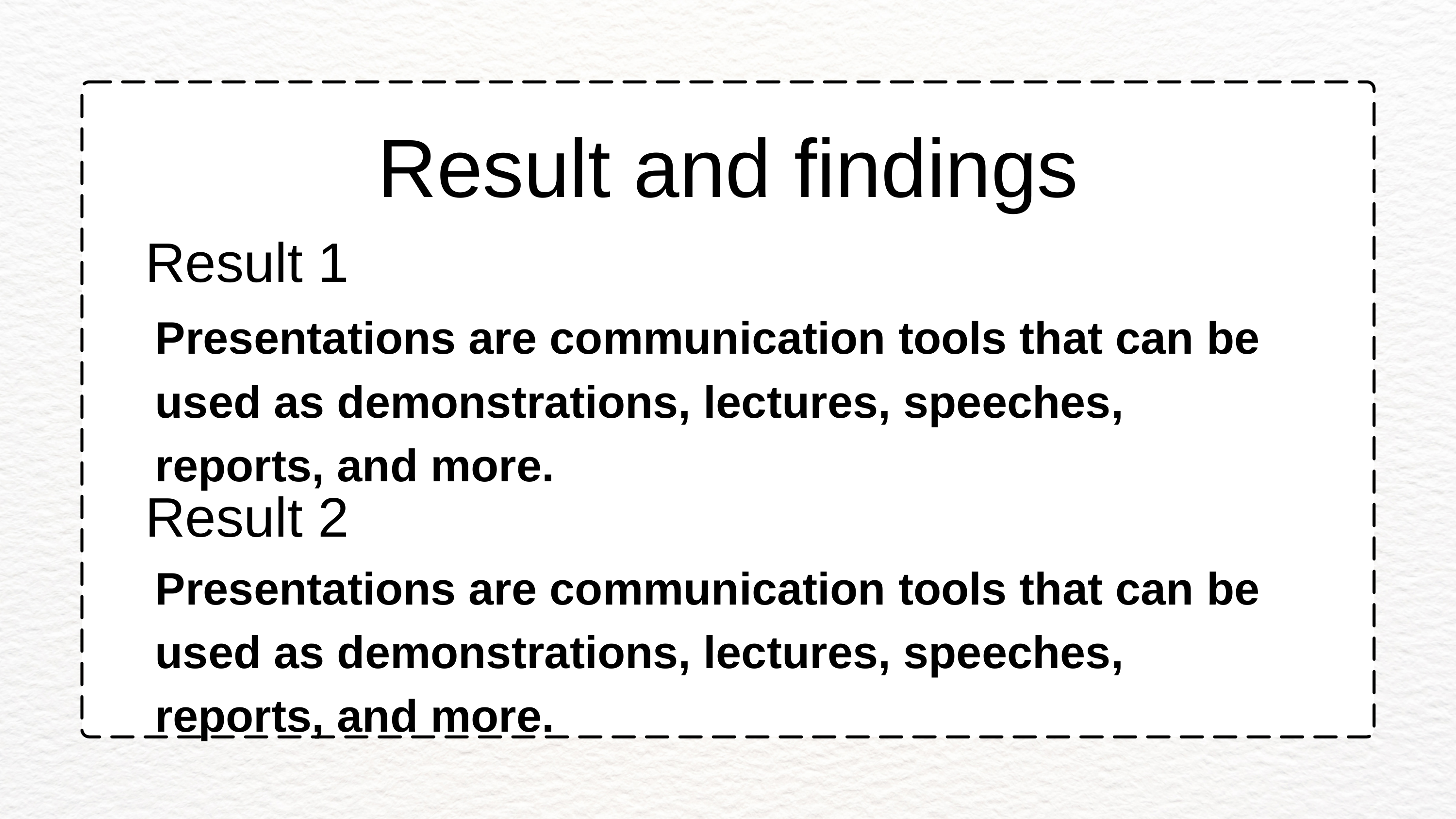

﻿Result and findings
Result 1
Presentations are communication tools that can be used as demonstrations, lectures, speeches, reports, and more.
Result 2
Presentations are communication tools that can be used as demonstrations, lectures, speeches, reports, and more.